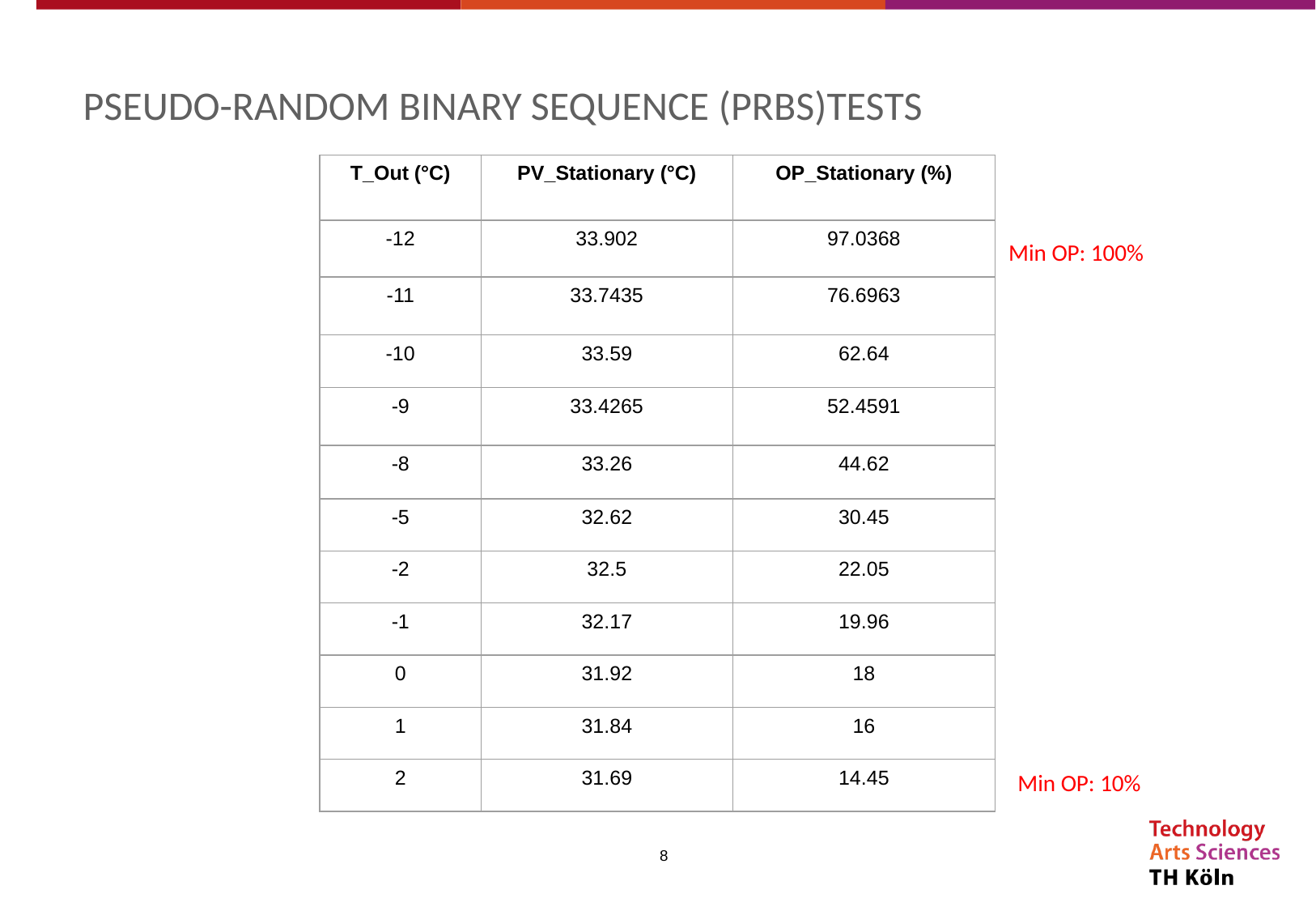

PSEUDO-RANDOM BINARY SEQUENCE (PRBS)TESTS
| T\_Out (°C) | PV\_Stationary (°C) | OP\_Stationary (%) |
| --- | --- | --- |
| -12 | 33.902 | 97.0368 |
| -11 | 33.7435 | 76.6963 |
| -10 | 33.59 | 62.64 |
| -9 | 33.4265 | 52.4591 |
| -8 | 33.26 | 44.62 |
| -5 | 32.62 | 30.45 |
| -2 | 32.5 | 22.05 |
| -1 | 32.17 | 19.96 |
| 0 | 31.92 | 18 |
| 1 | 31.84 | 16 |
| 2 | 31.69 | 14.45 |
Min OP: 100%

Min OP: 10%
8